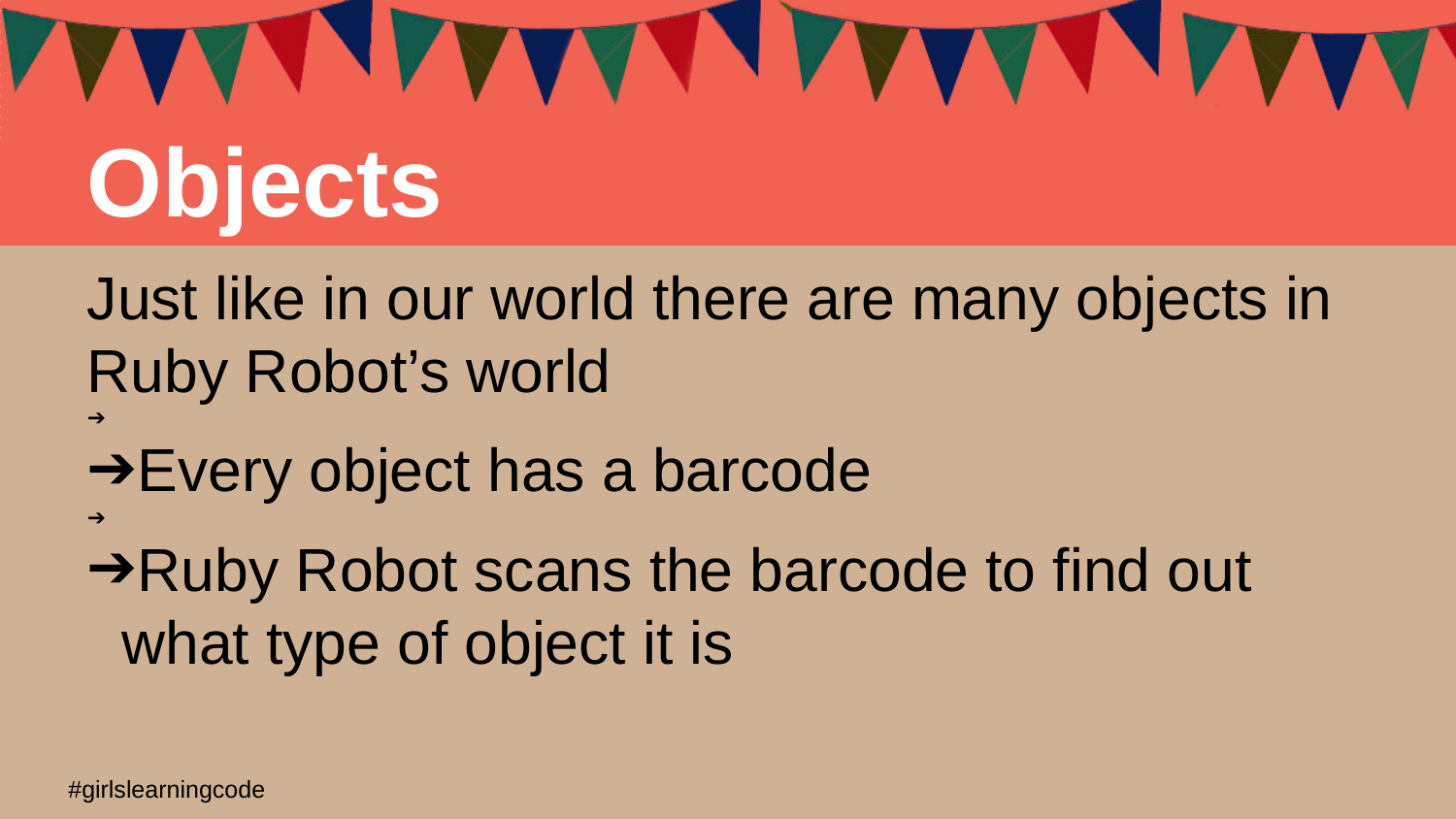

Objects
Just like in our world there are many objects in Ruby Robot’s world

Every object has a barcode

Ruby Robot scans the barcode to find out what type of object it is